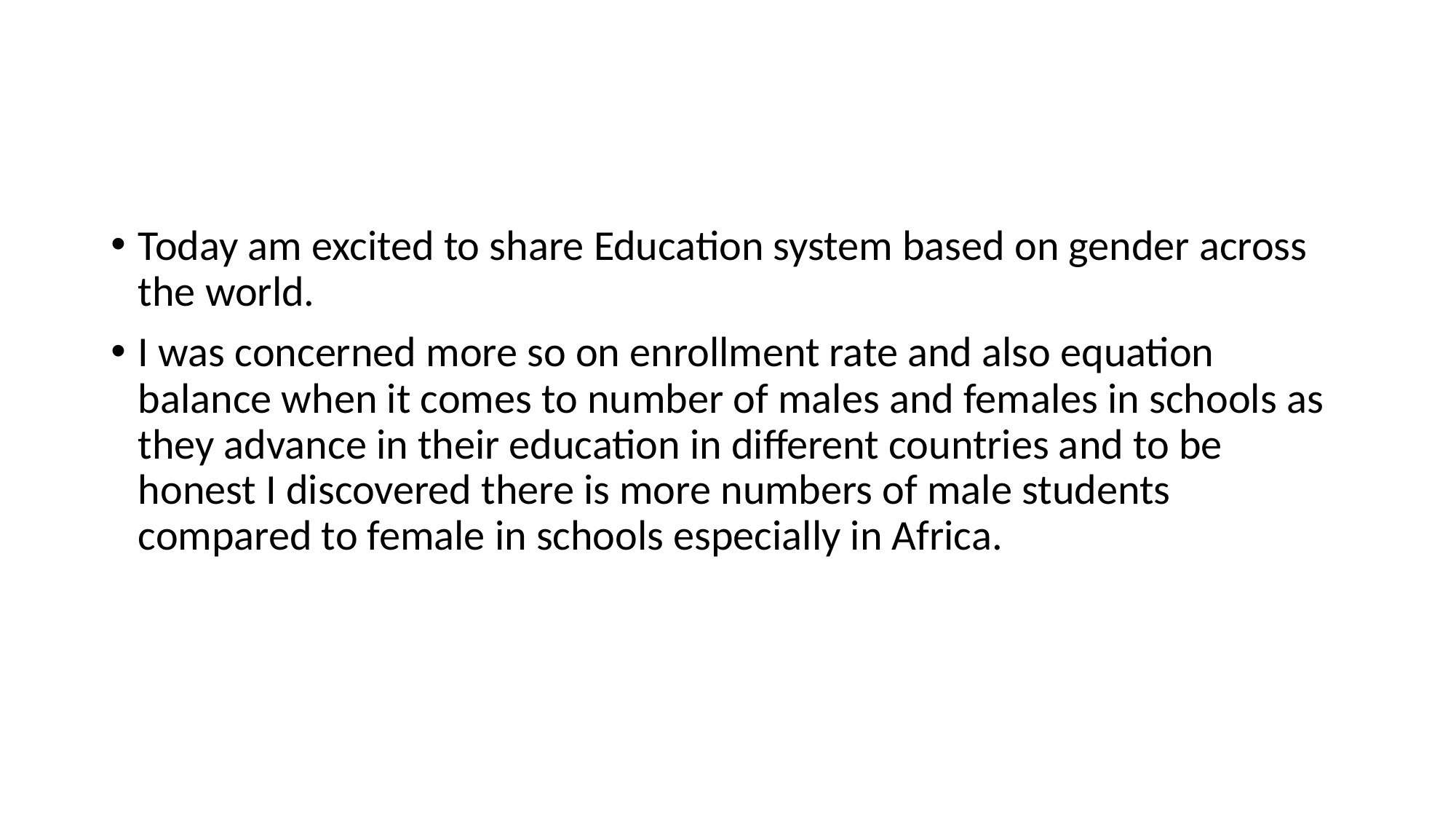

#
Today am excited to share Education system based on gender across the world.
I was concerned more so on enrollment rate and also equation balance when it comes to number of males and females in schools as they advance in their education in different countries and to be honest I discovered there is more numbers of male students compared to female in schools especially in Africa.